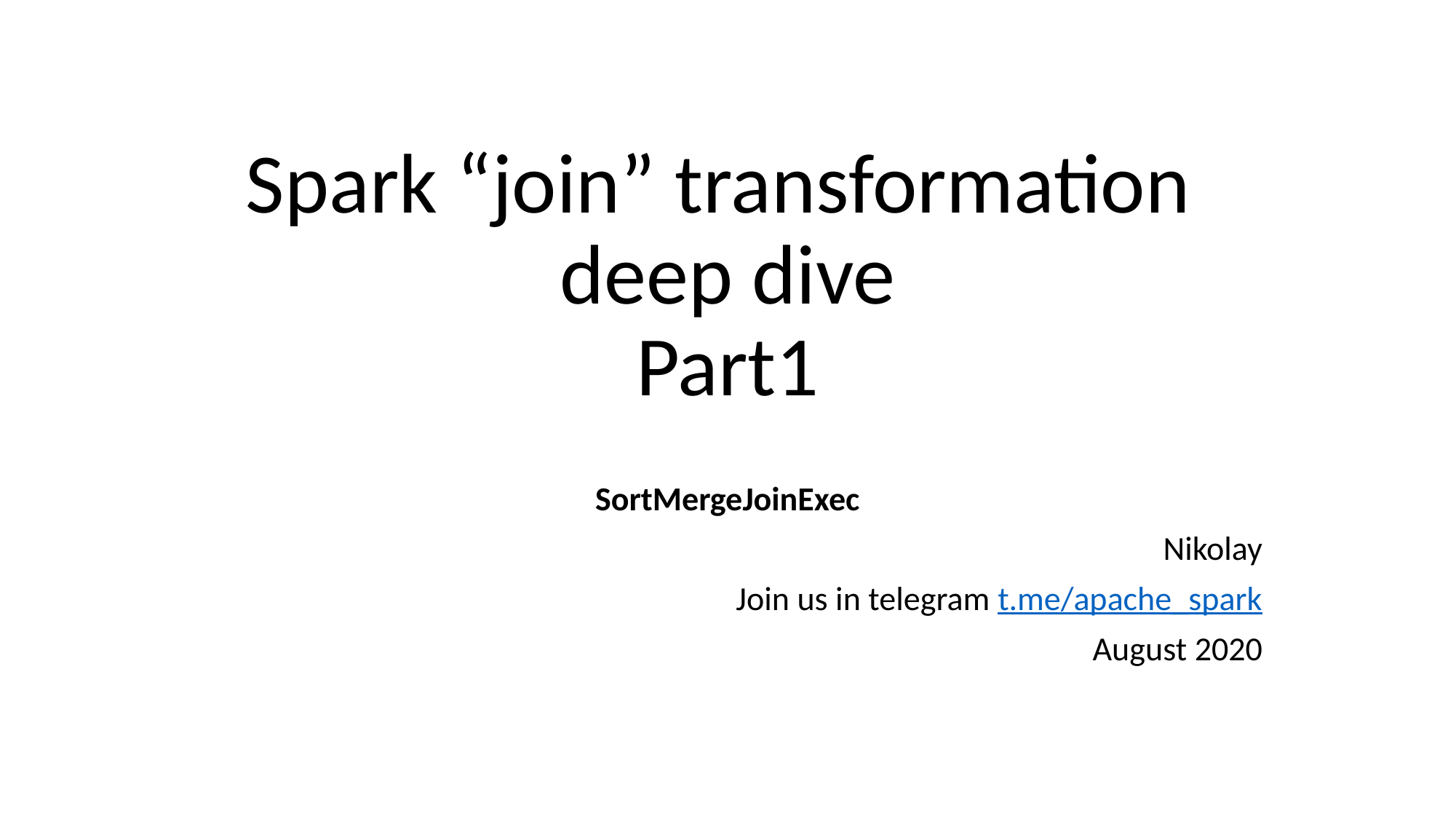

# Spark “join” transformation deep dive Part1
SortMergeJoinExec
Nikolay
Join us in telegram t.me/apache_spark
August 2020